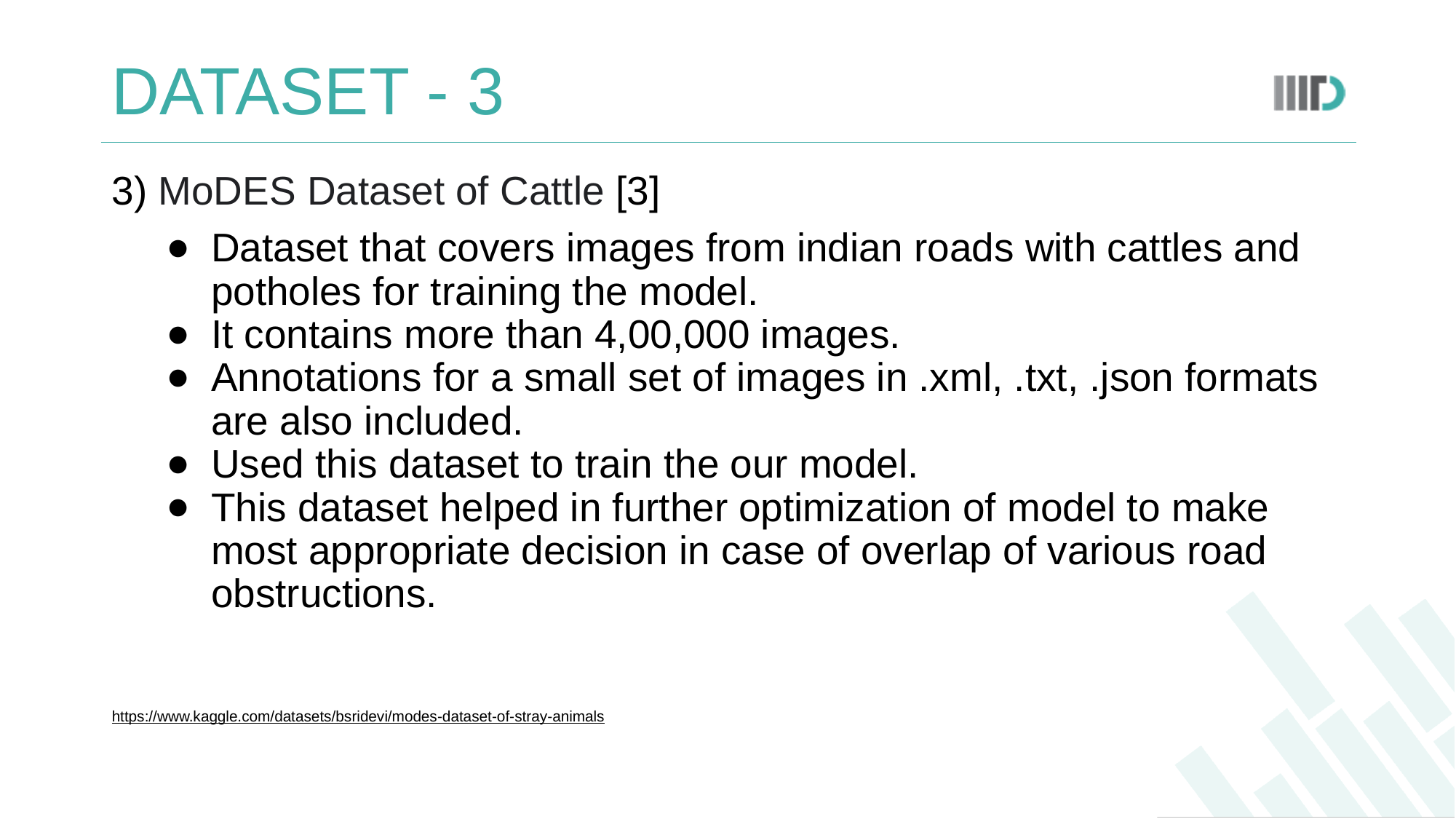

# DATASET - 3
3) MoDES Dataset of Cattle [3]
Dataset that covers images from indian roads with cattles and potholes for training the model.
It contains more than 4,00,000 images.
Annotations for a small set of images in .xml, .txt, .json formats are also included.
Used this dataset to train the our model.
This dataset helped in further optimization of model to make most appropriate decision in case of overlap of various road obstructions.

https://www.kaggle.com/datasets/bsridevi/modes-dataset-of-stray-animals